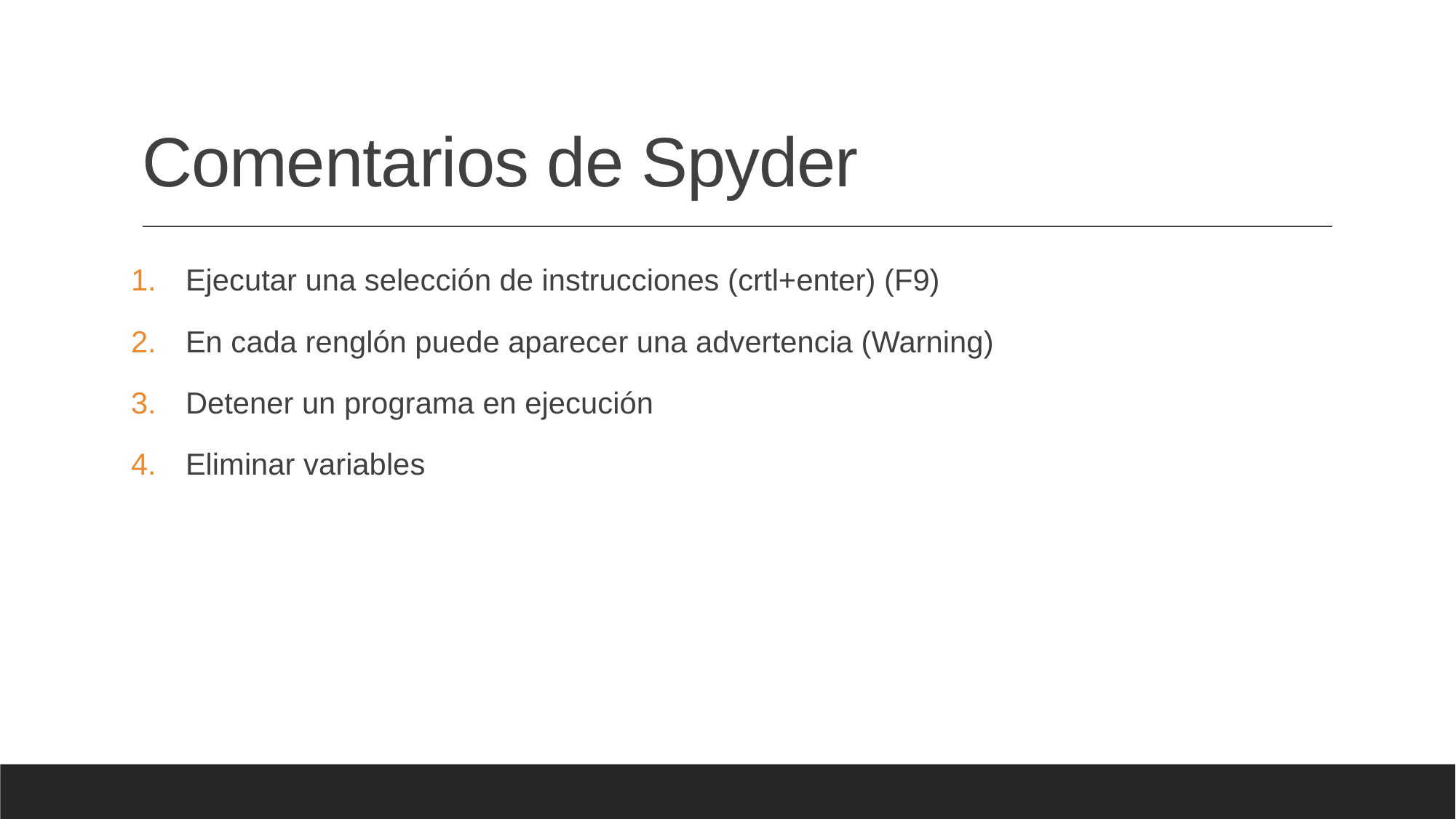

# Comentarios de Spyder
Ejecutar una selección de instrucciones (crtl+enter) (F9)
En cada renglón puede aparecer una advertencia (Warning)
Detener un programa en ejecución
Eliminar variables